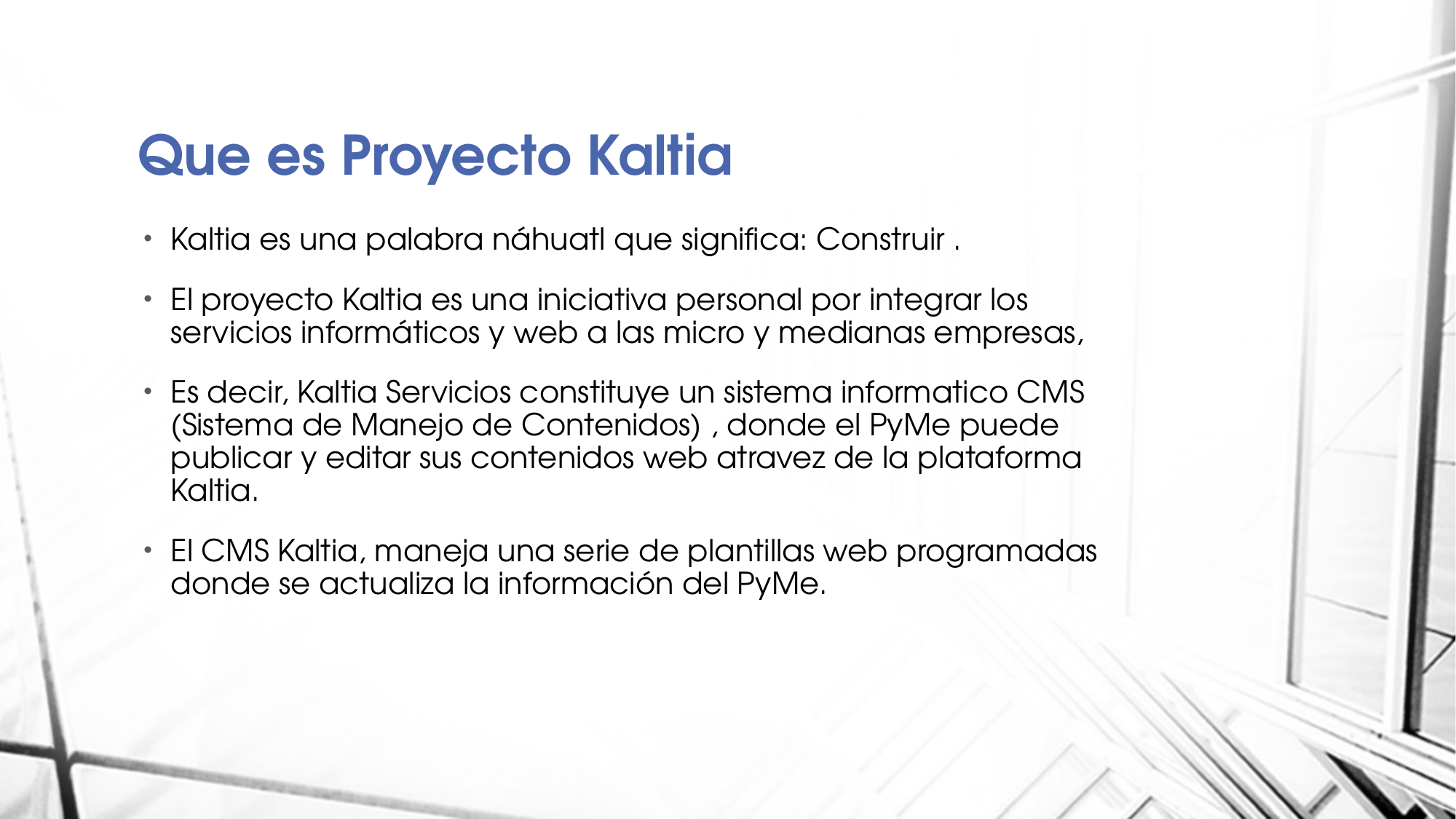

# Que es Proyecto Kaltia
Kaltia es una palabra náhuatl que significa: Construir .
El proyecto Kaltia es una iniciativa personal por integrar los servicios informáticos y web a las micro y medianas empresas,
Es decir, Kaltia Servicios constituye un sistema informatico CMS (Sistema de Manejo de Contenidos) , donde el PyMe puede publicar y editar sus contenidos web atravez de la plataforma Kaltia.
El CMS Kaltia, maneja una serie de plantillas web programadas donde se actualiza la información del PyMe.